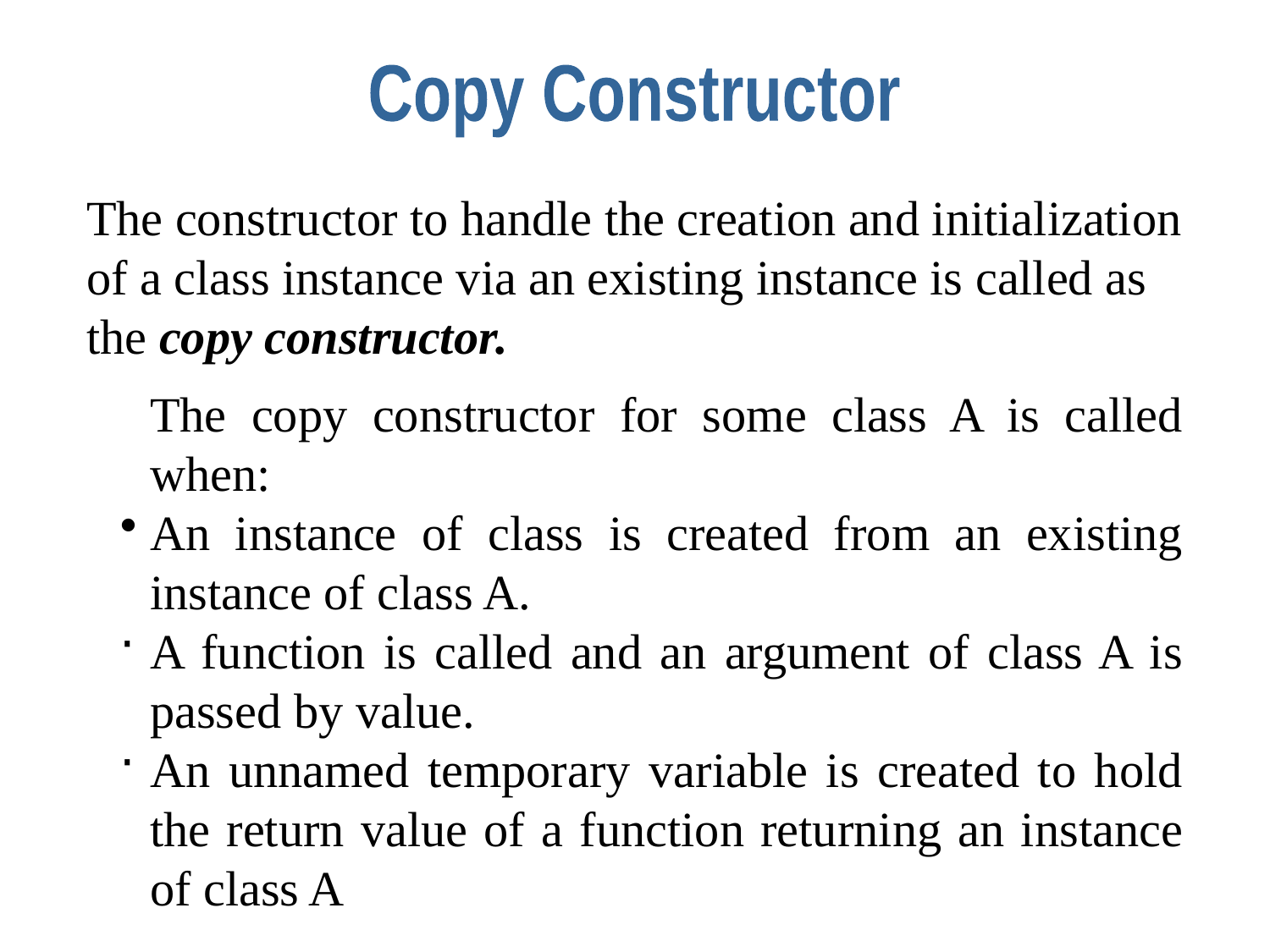

Copy Constructor
The constructor to handle the creation and initialization of a class instance via an existing instance is called as the copy constructor.

The copy constructor for some class A is called when:
An instance of class is created from an existing instance of class A.
A function is called and an argument of class A is passed by value.
An unnamed temporary variable is created to hold the return value of a function returning an instance of class A